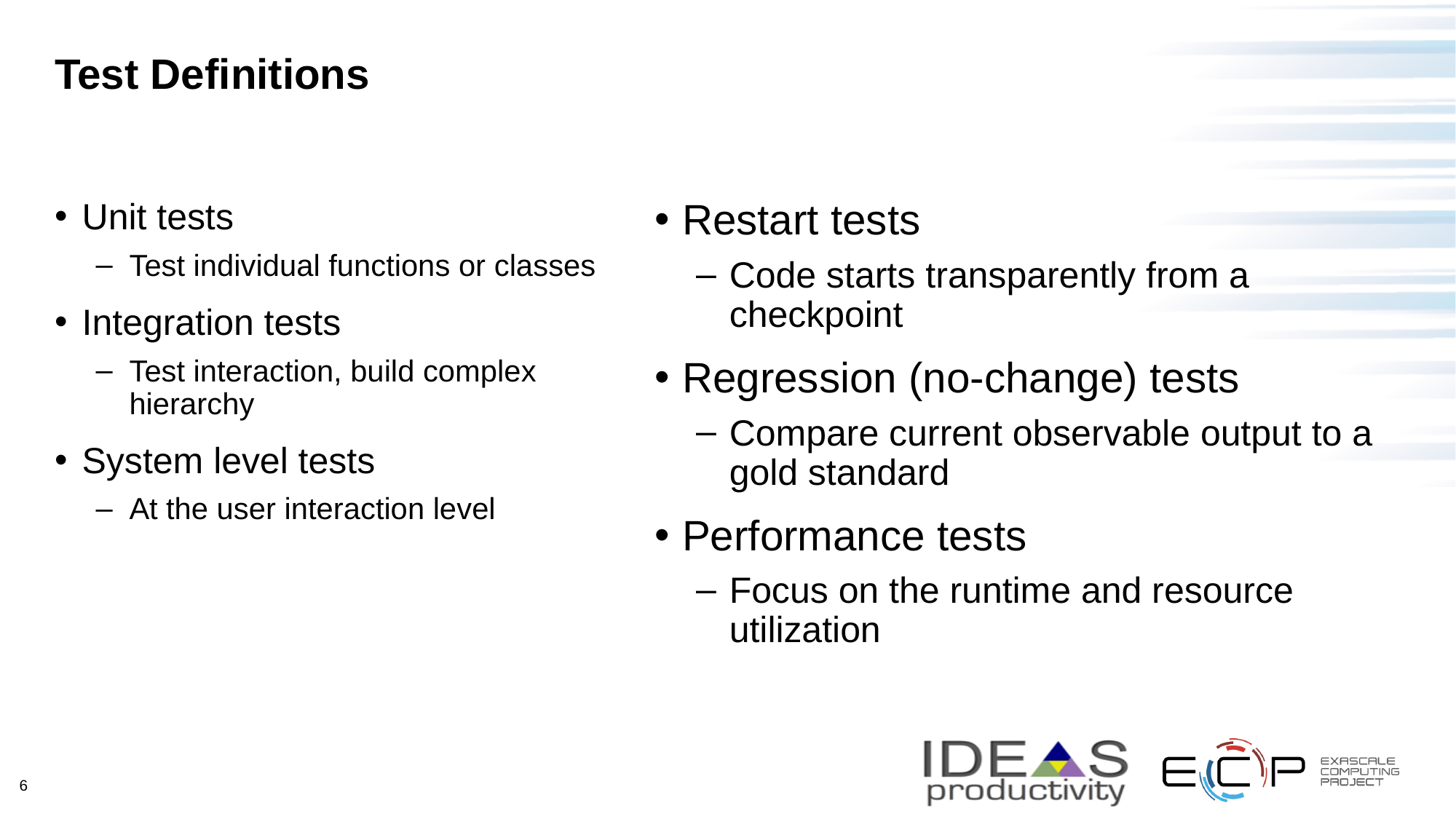

# Test Definitions
Unit tests
Test individual functions or classes
Integration tests
Test interaction, build complex hierarchy
System level tests
At the user interaction level

Restart tests
Code starts transparently from a checkpoint
Regression (no-change) tests
Compare current observable output to a gold standard
Performance tests
Focus on the runtime and resource utilization